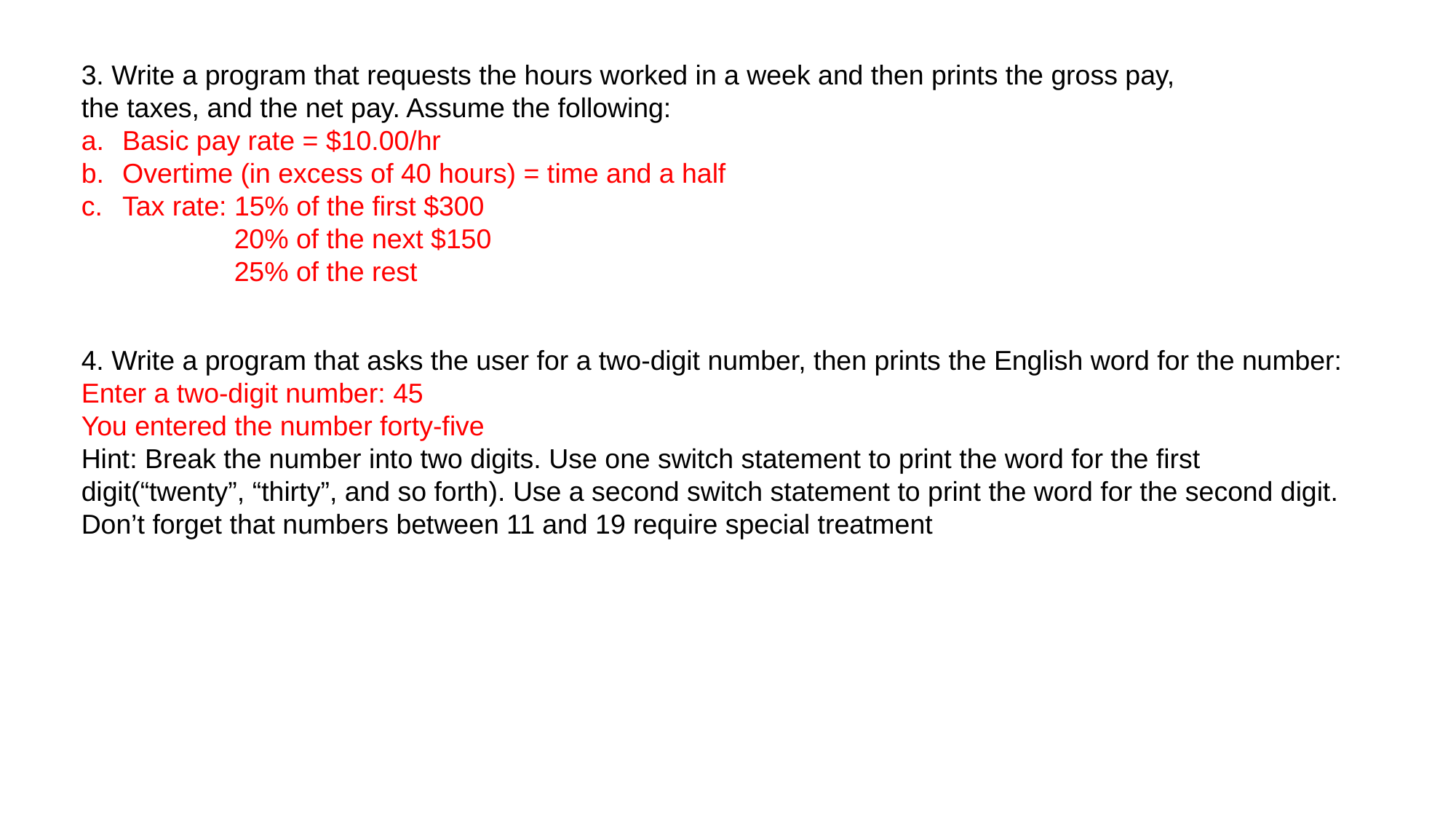

3. Write a program that requests the hours worked in a week and then prints the gross pay, the taxes, and the net pay. Assume the following:
Basic pay rate = $10.00/hr
Overtime (in excess of 40 hours) = time and a half
Tax rate: 15% of the first $300
                    20% of the next $150
                    25% of the rest
4. Write a program that asks the user for a two-digit number, then prints the English word for the number:
Enter a two-digit number: 45
You entered the number forty-five
Hint: Break the number into two digits. Use one switch statement to print the word for the first digit(“twenty”, “thirty”, and so forth). Use a second switch statement to print the word for the second digit. Don’t forget that numbers between 11 and 19 require special treatment